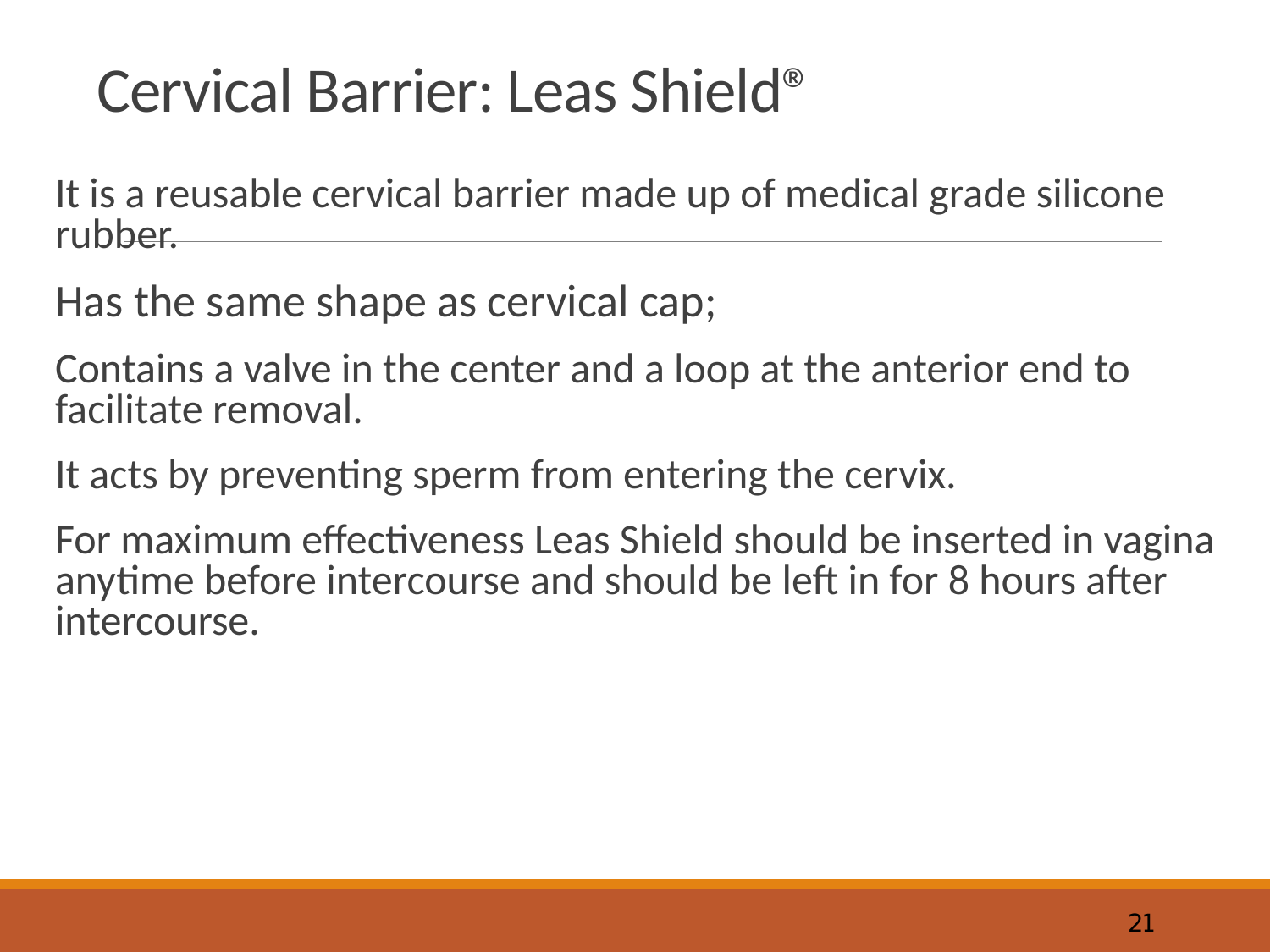

# Cervical Barrier: Leas Shield®
It is a reusable cervical barrier made up of medical grade silicone rubber.
Has the same shape as cervical cap;
Contains a valve in the center and a loop at the anterior end to facilitate removal.
It acts by preventing sperm from entering the cervix.
For maximum effectiveness Leas Shield should be inserted in vagina anytime before intercourse and should be left in for 8 hours after intercourse.

21